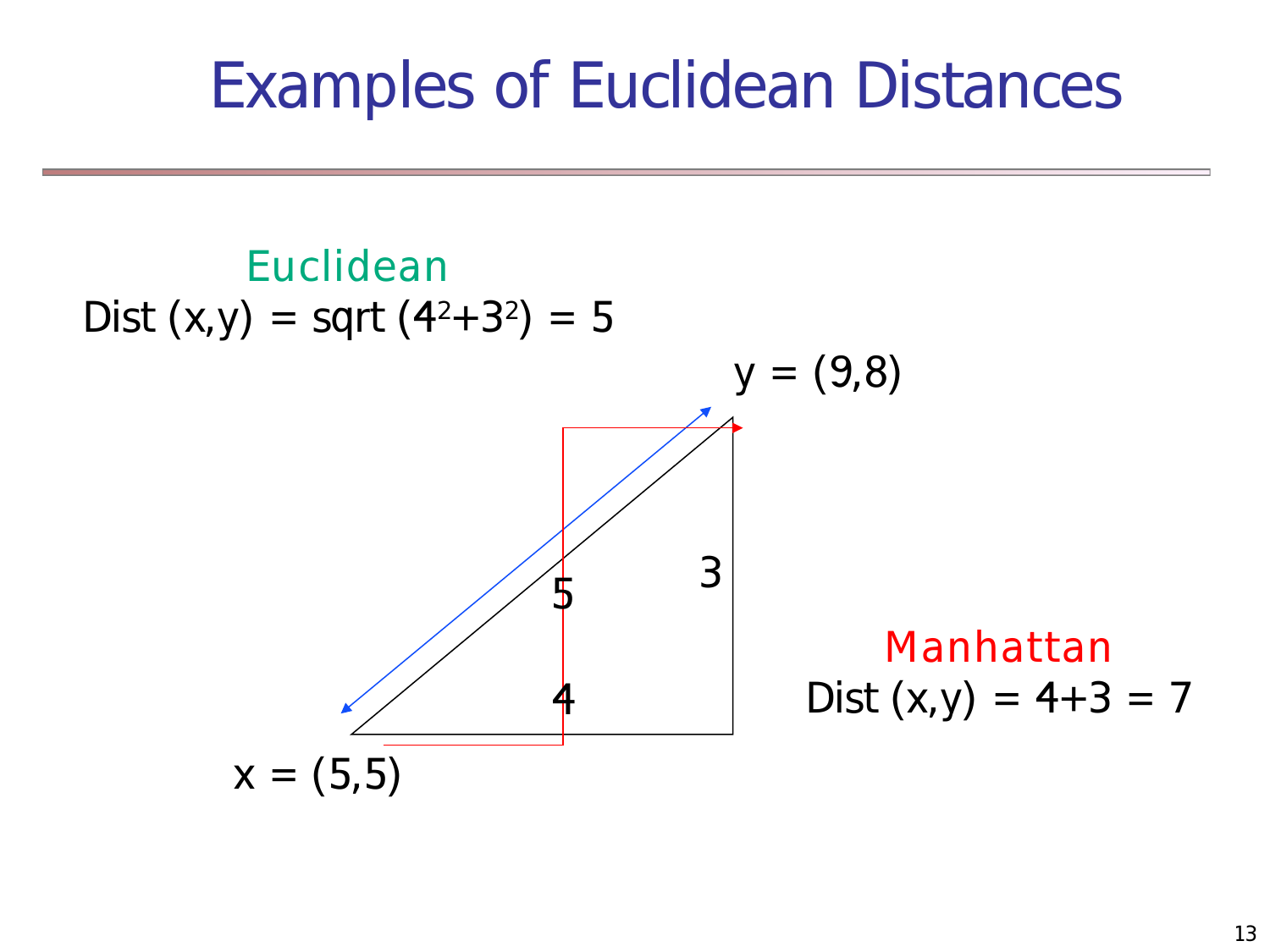

# Examples of Euclidean Distances
Euclidean
Dist (x,y) = sqrt (42+32) = 5
y = (9,8)

3
5
Manhattan
Dist (x,y) = 4+3 = 7
4
x = (5,5)
13